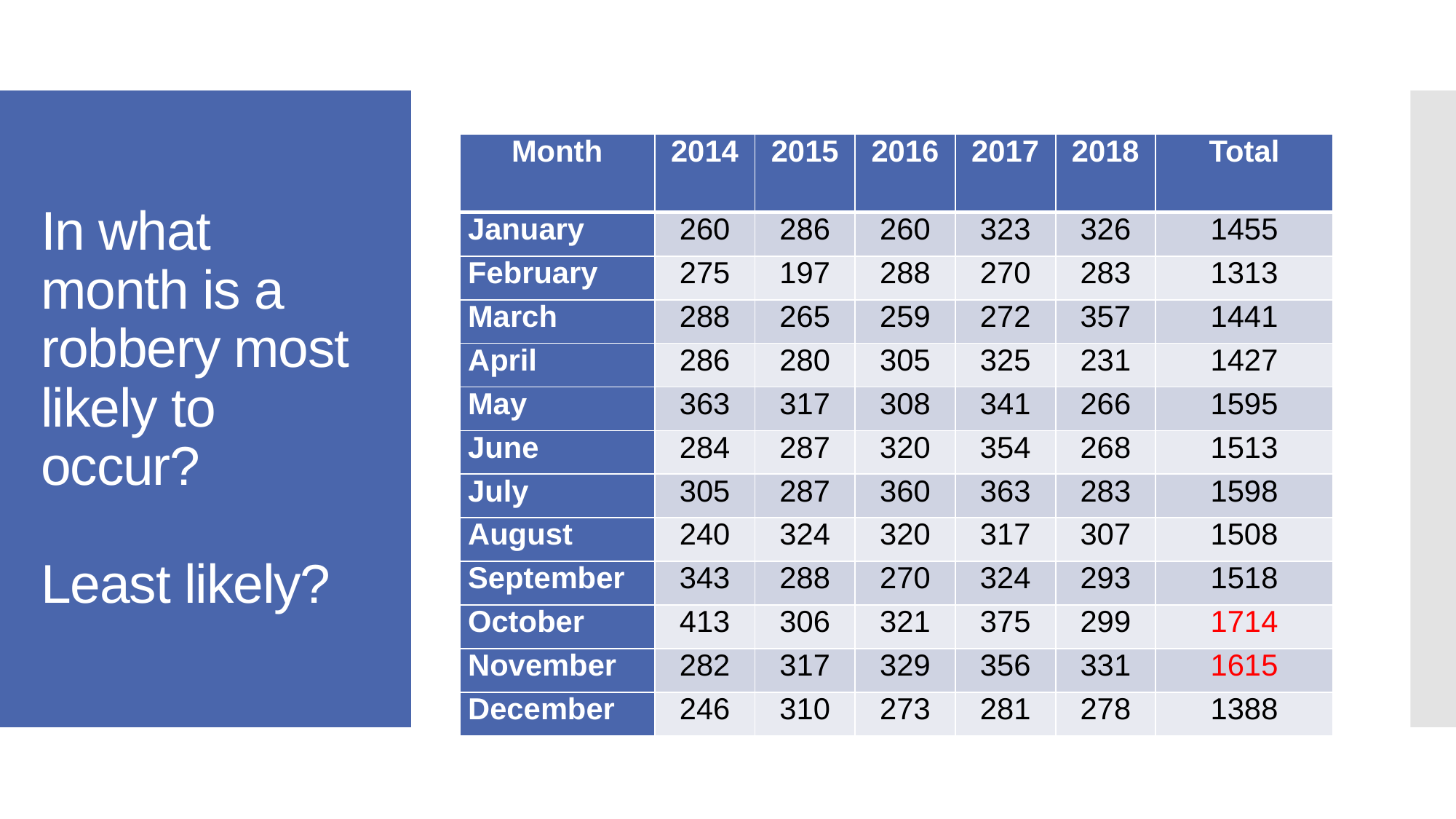

# In what month is a robbery most likely to occur? Least likely?
| Month | 2014 | 2015 | 2016 | 2017 | 2018 | Total |
| --- | --- | --- | --- | --- | --- | --- |
| January | 260 | 286 | 260 | 323 | 326 | 1455 |
| February | 275 | 197 | 288 | 270 | 283 | 1313 |
| March | 288 | 265 | 259 | 272 | 357 | 1441 |
| April | 286 | 280 | 305 | 325 | 231 | 1427 |
| May | 363 | 317 | 308 | 341 | 266 | 1595 |
| June | 284 | 287 | 320 | 354 | 268 | 1513 |
| July | 305 | 287 | 360 | 363 | 283 | 1598 |
| August | 240 | 324 | 320 | 317 | 307 | 1508 |
| September | 343 | 288 | 270 | 324 | 293 | 1518 |
| October | 413 | 306 | 321 | 375 | 299 | 1714 |
| November | 282 | 317 | 329 | 356 | 331 | 1615 |
| December | 246 | 310 | 273 | 281 | 278 | 1388 |